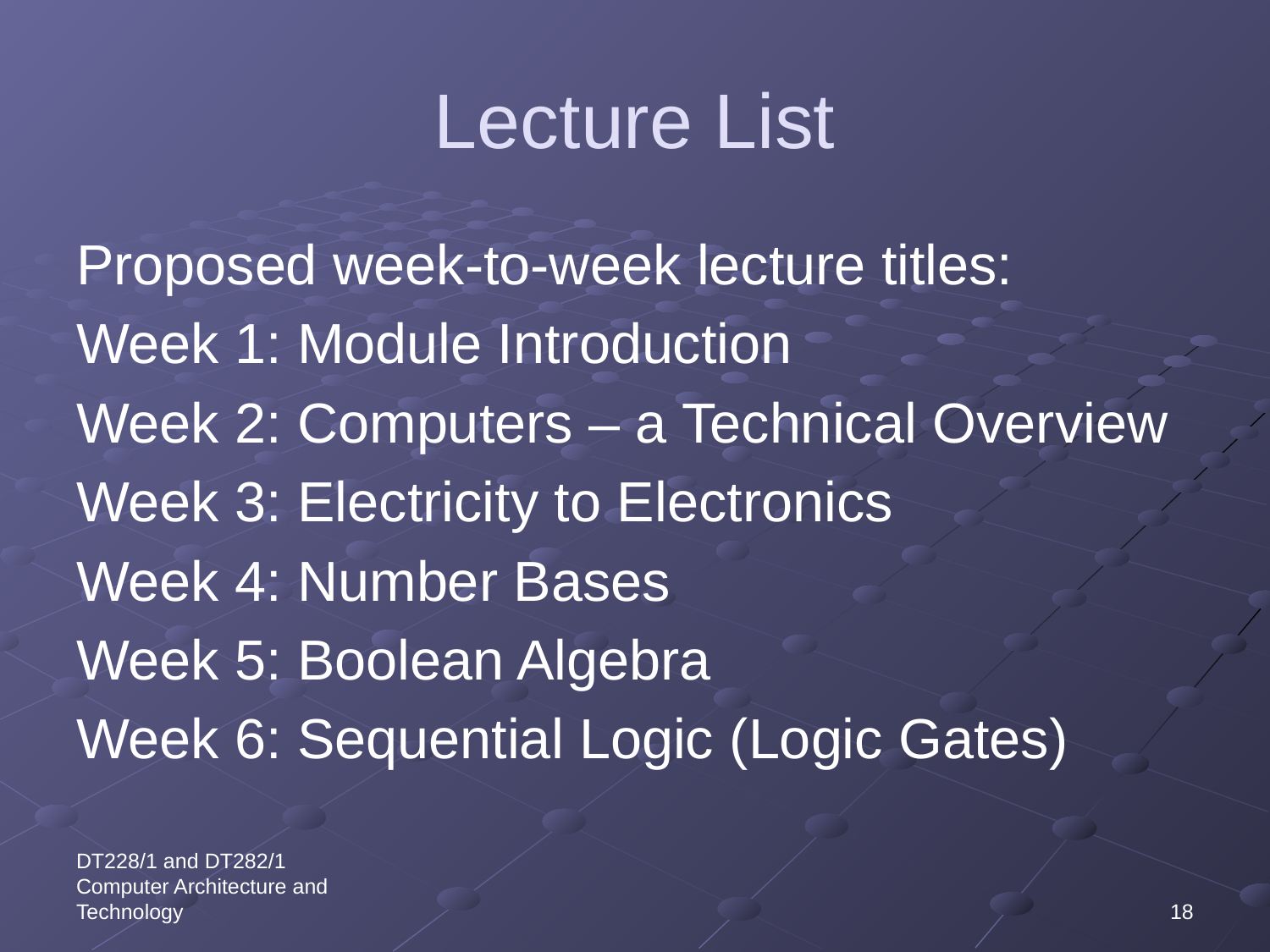

# Lecture List
Proposed week-to-week lecture titles:
Week 1: Module Introduction
Week 2: Computers – a Technical Overview
Week 3: Electricity to Electronics
Week 4: Number Bases
Week 5: Boolean Algebra
Week 6: Sequential Logic (Logic Gates)

DT228/1 and DT282/1 Computer Architecture and  Technology
18